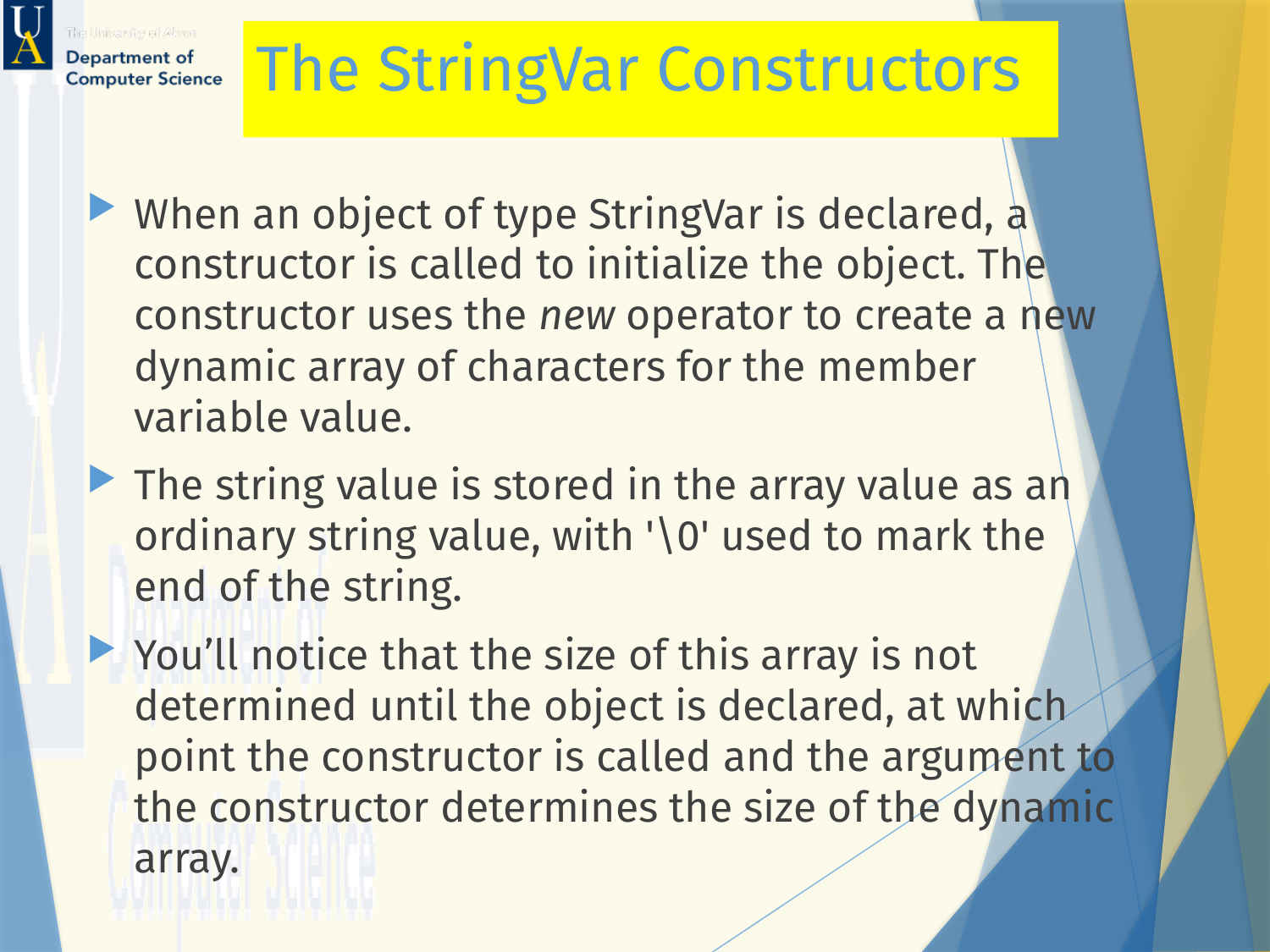

# The StringVar Constructors
When an object of type StringVar is declared, a constructor is called to initialize the object. The constructor uses the new operator to create a new dynamic array of characters for the member variable value.
The string value is stored in the array value as an ordinary string value, with '\0' used to mark the end of the string.
You’ll notice that the size of this array is not determined until the object is declared, at which point the constructor is called and the argument to the constructor determines the size of the dynamic array.